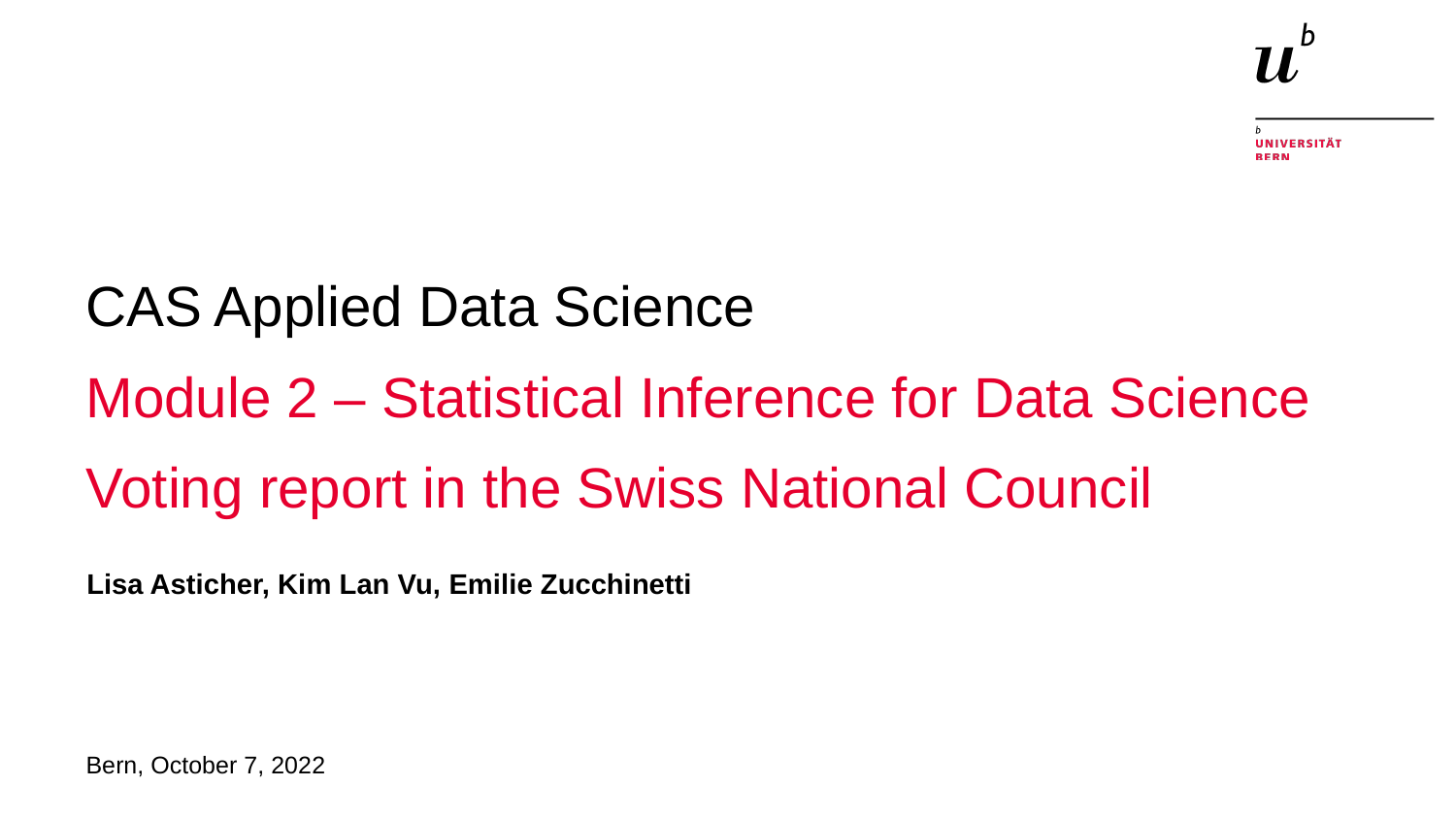

# CAS Applied Data Science
Module 2 – Statistical Inference for Data Science
Voting report in the Swiss National Council
Lisa Asticher, Kim Lan Vu, Emilie Zucchinetti

Bern, October 7, 2022